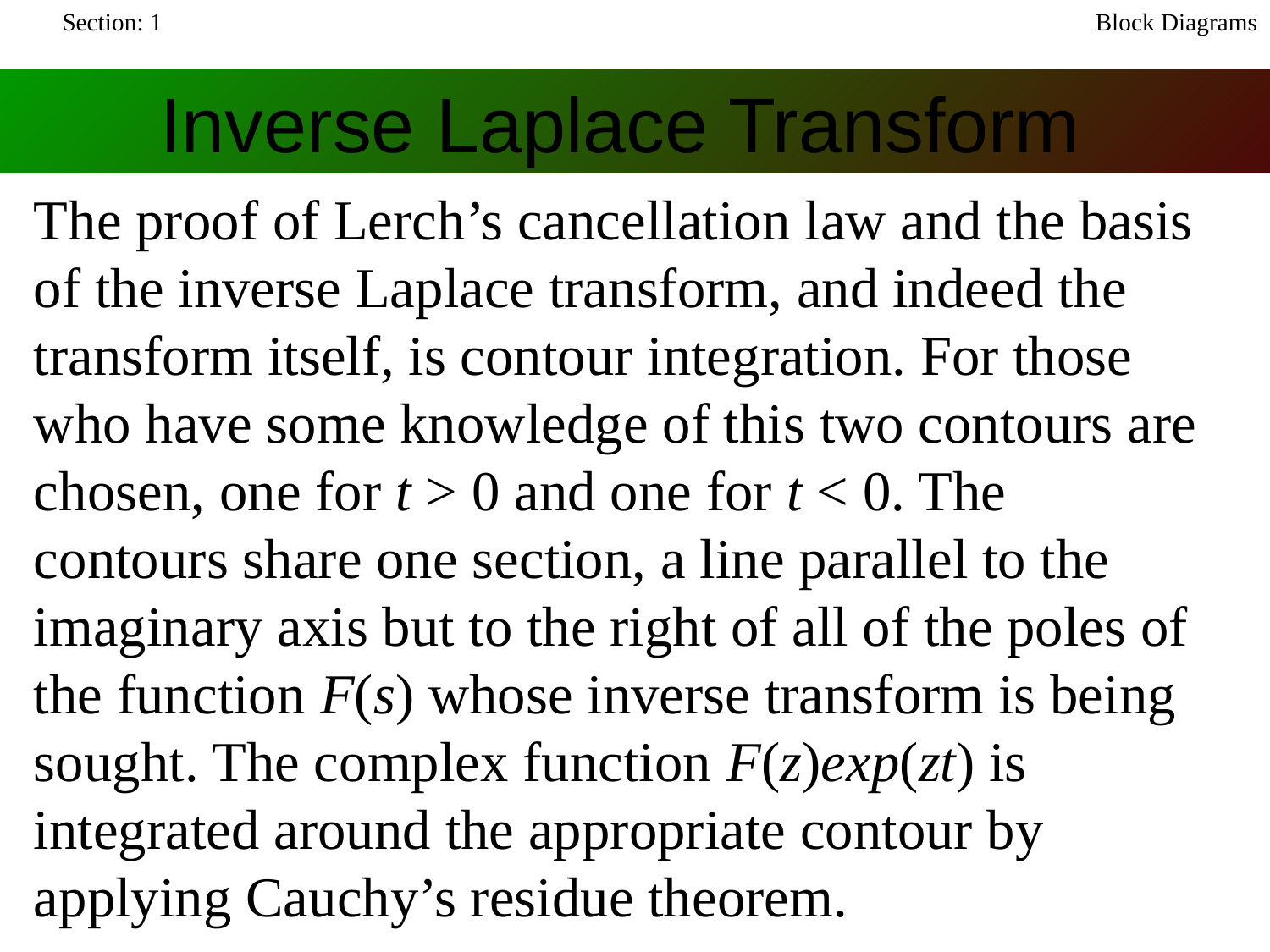

Section: 1
Block Diagrams
Inverse Laplace Transform

The proof of Lerch’s cancellation law and the basis of the inverse Laplace transform, and indeed the transform itself, is contour integration. For those who have some knowledge of this two contours are chosen, one for t > 0 and one for t < 0. The contours share one section, a line parallel to the imaginary axis but to the right of all of the poles of the function F(s) whose inverse transform is being sought. The complex function F(z)exp(zt) is integrated around the appropriate contour by applying Cauchy’s residue theorem.